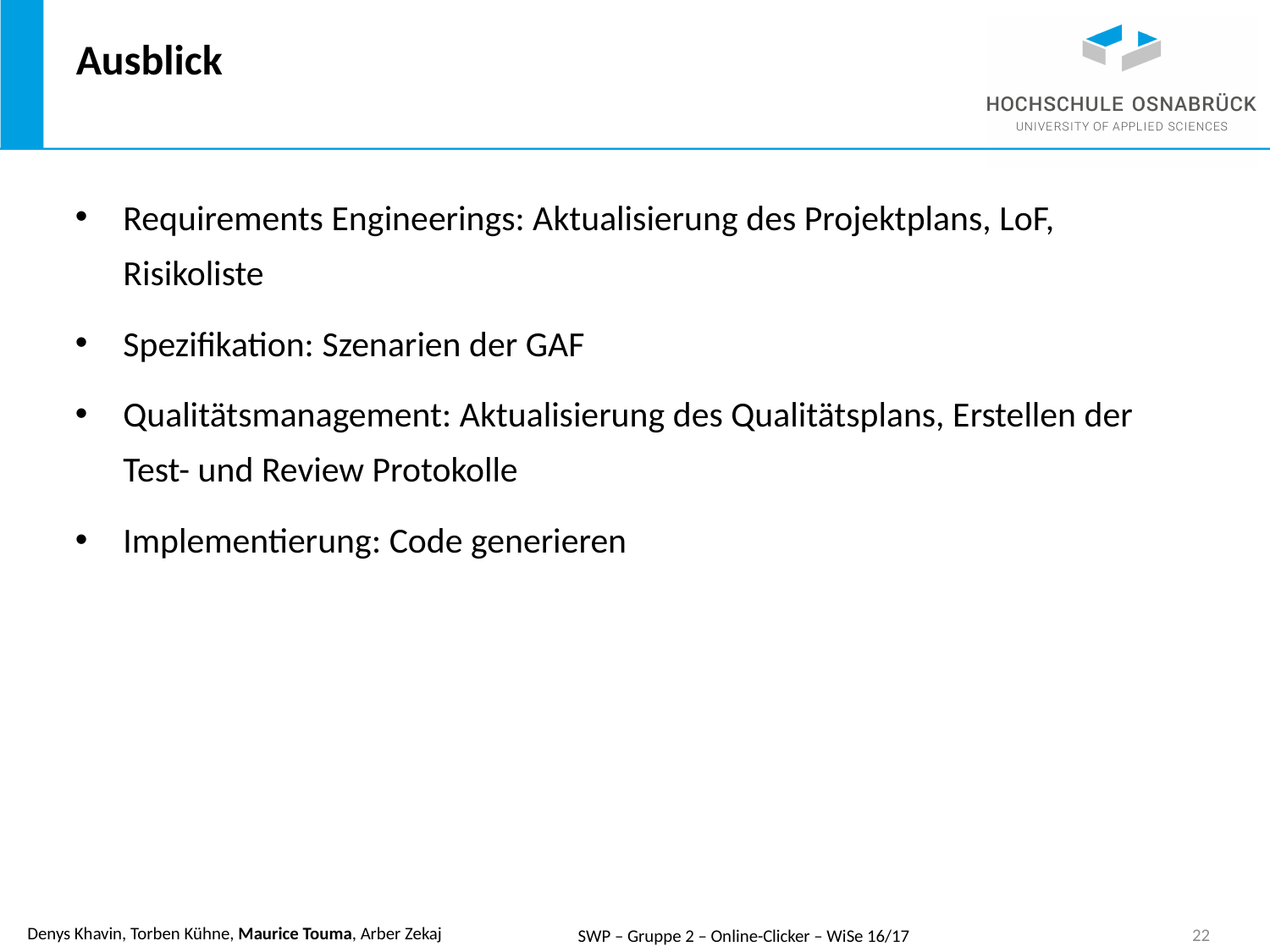

# Ausblick
Requirements Engineerings: Aktualisierung des Projektplans, LoF, Risikoliste
Spezifikation: Szenarien der GAF
Qualitätsmanagement: Aktualisierung des Qualitätsplans, Erstellen der Test- und Review Protokolle
Implementierung: Code generieren

SWP – Gruppe 2 – Online-Clicker – WiSe 16/17
22